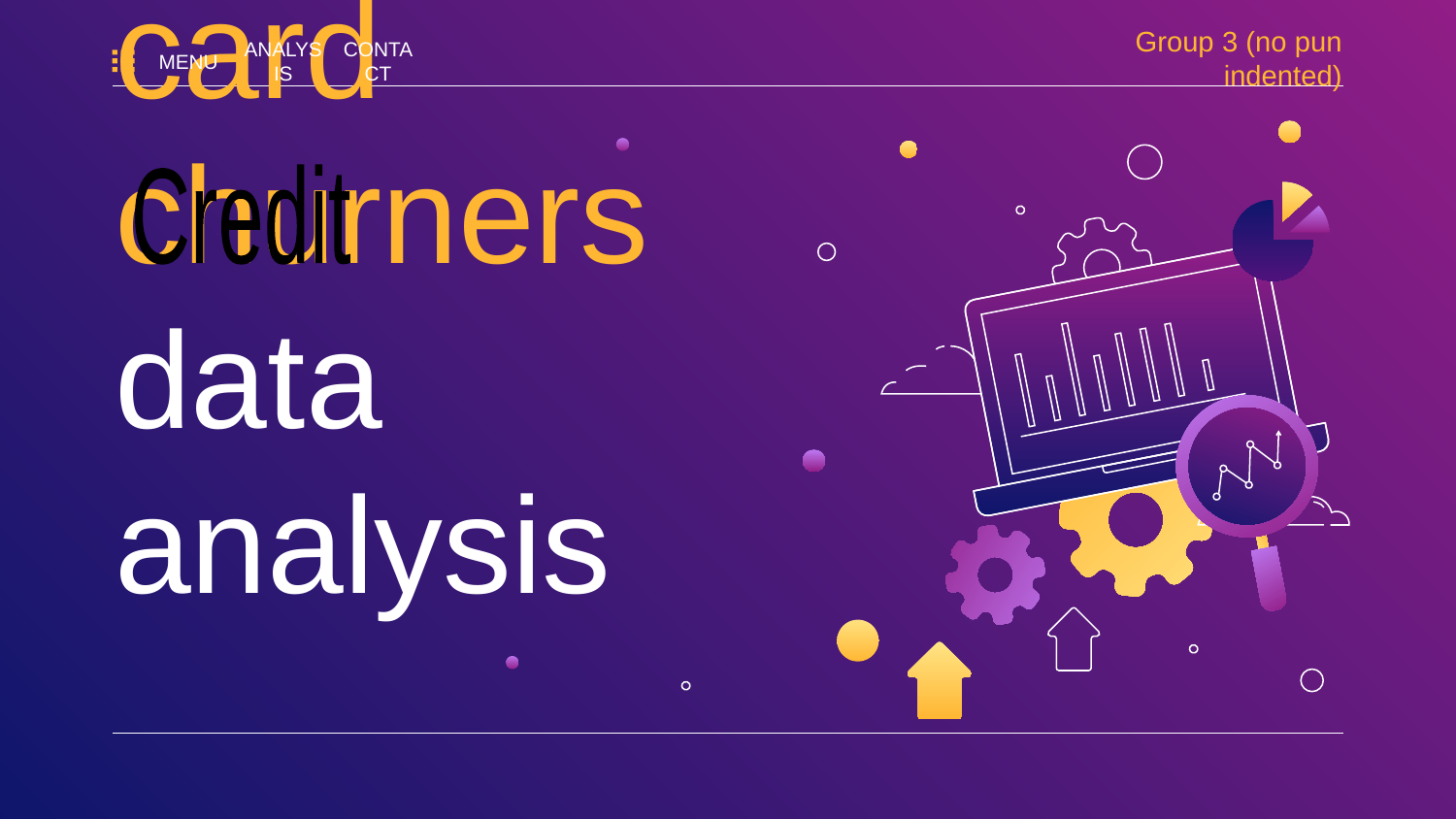

Group 3 (no pun indented)
MENU
ANALYSIS
CONTACT

# C         card churners data analysis

Credit